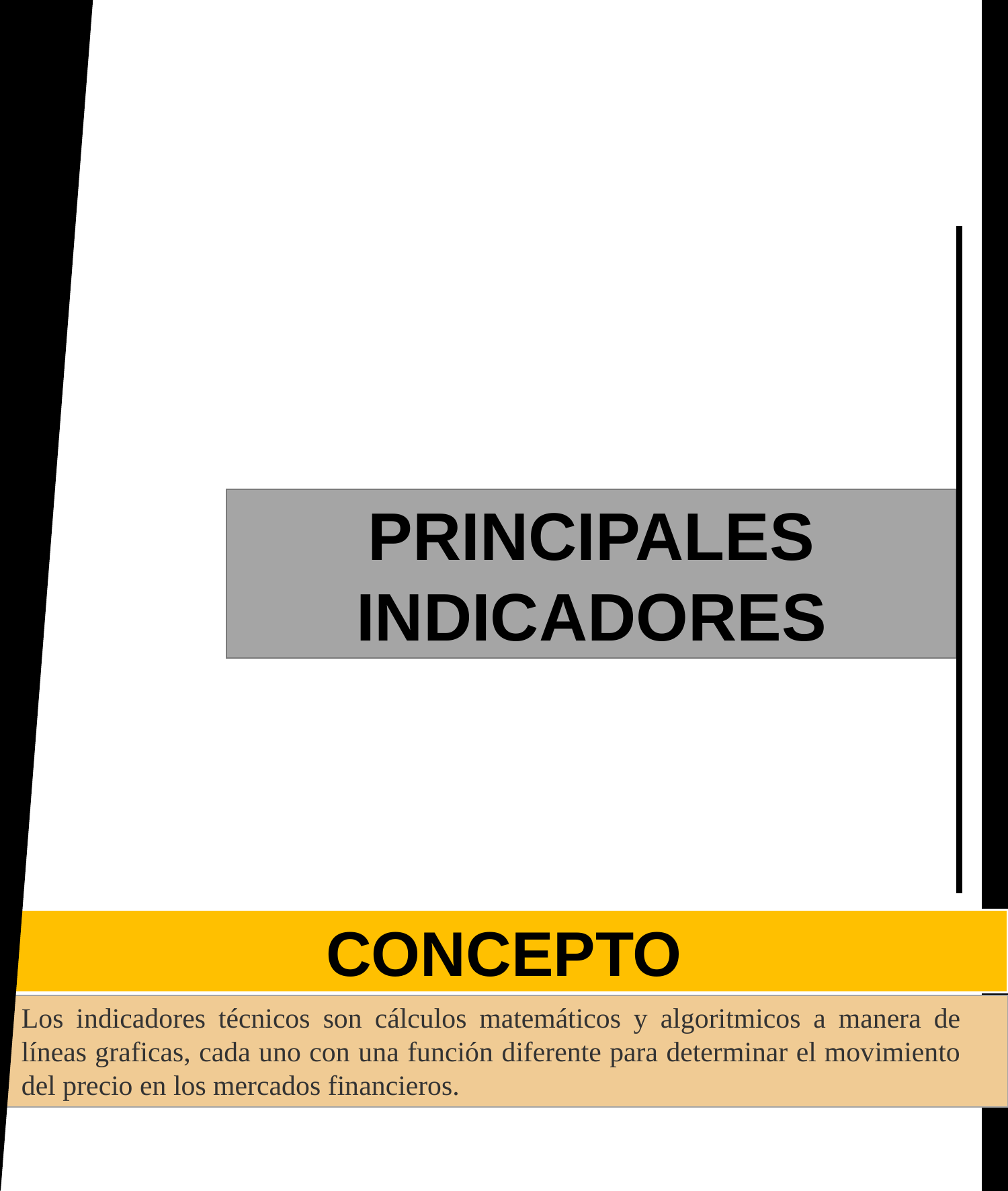

PRINCIPALES INDICADORES
CONCEPTO

Los indicadores técnicos son cálculos matemáticos y algoritmicos a manera de líneas graficas, cada uno con una función diferente para determinar el movimiento del precio en los mercados financieros.